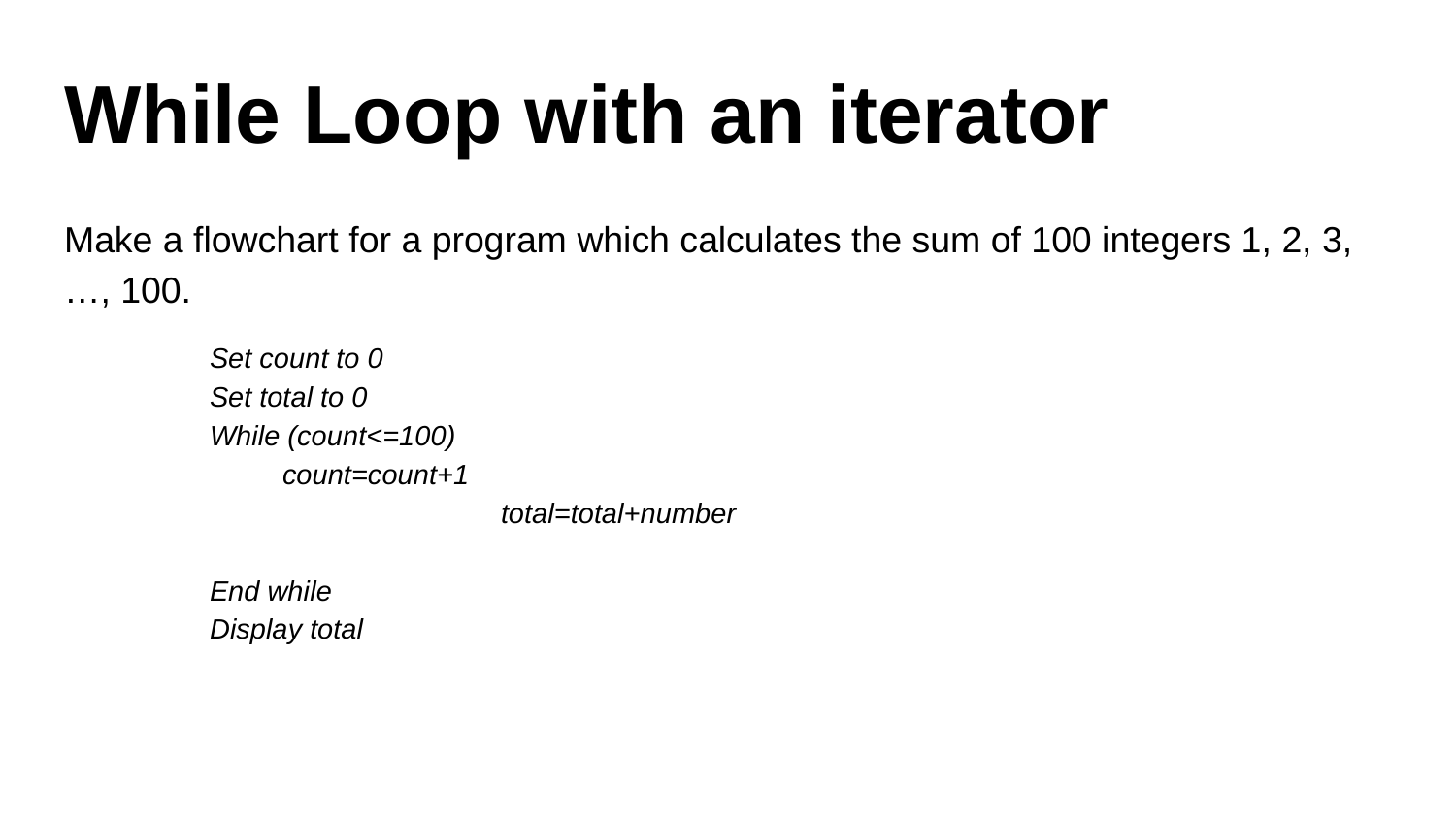

# While Loop with an iterator
Make a flowchart for a program which calculates the sum of 100 integers 1, 2, 3, …, 100.
Set count to 0
Set total to 0
While (count<=100)
count=count+1
    			total=total+number

End while
Display total